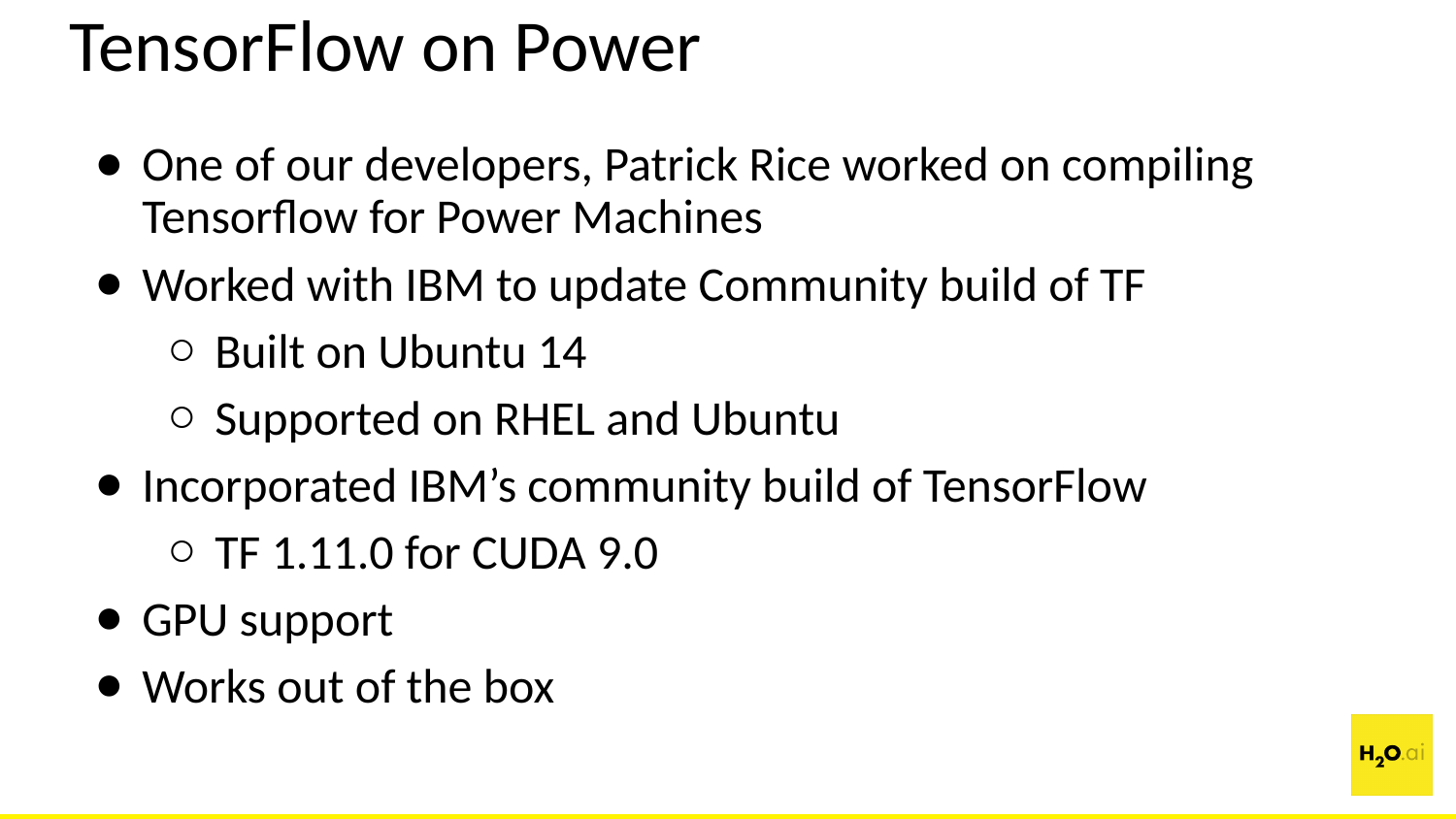

# TensorFlow on Power

One of our developers, Patrick Rice worked on compiling Tensorflow for Power Machines
Worked with IBM to update Community build of TF
Built on Ubuntu 14
Supported on RHEL and Ubuntu
Incorporated IBM’s community build of TensorFlow
TF 1.11.0 for CUDA 9.0
GPU support
Works out of the box